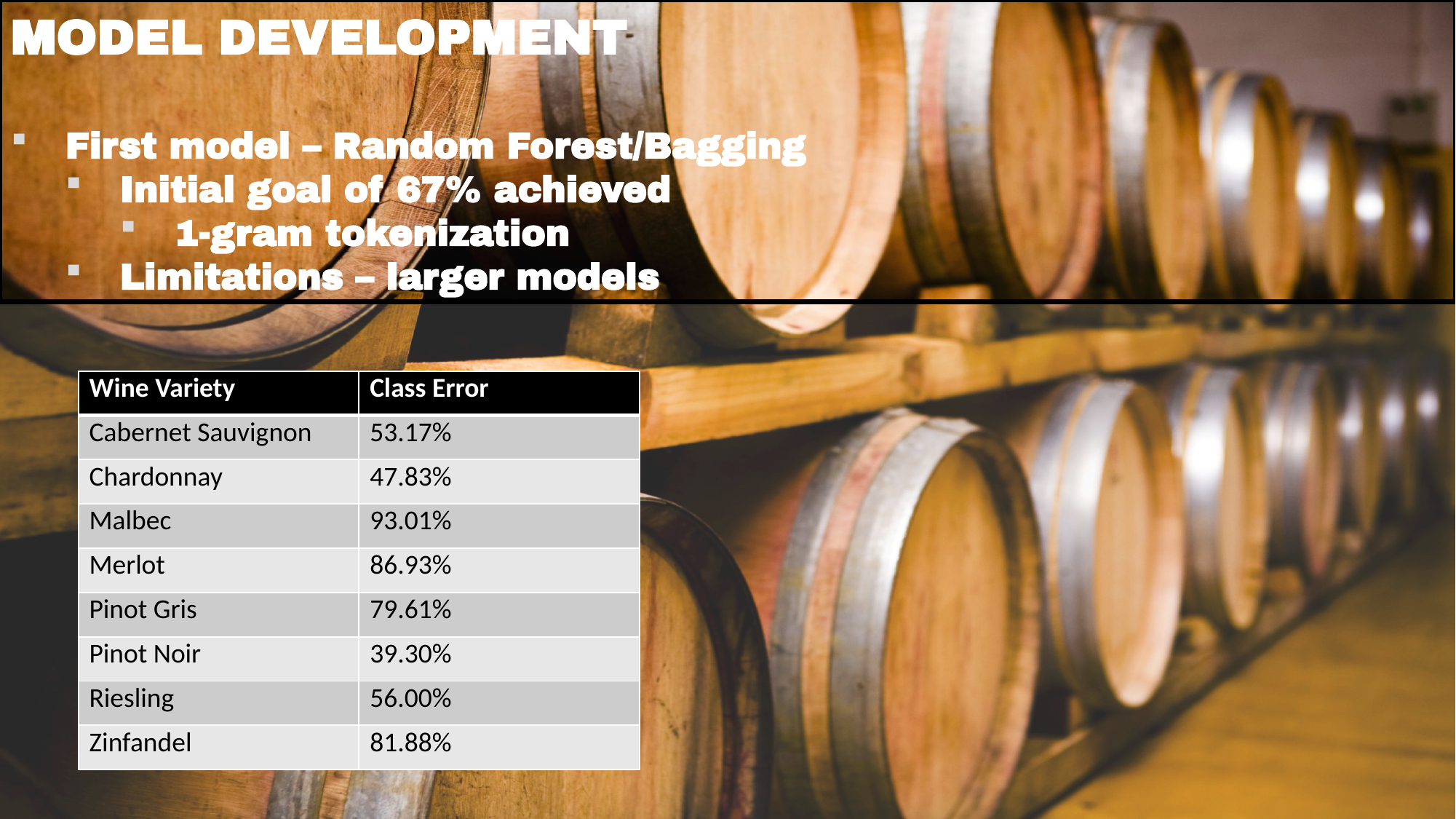

MODEL DEVELOPMENT
First model – Random Forest/Bagging
Initial goal of 67% achieved
1-gram tokenization
Limitations – larger models
| Wine Variety | Class Error |
| --- | --- |
| Cabernet Sauvignon | 53.17% |
| Chardonnay | 47.83% |
| Malbec | 93.01% |
| Merlot | 86.93% |
| Pinot Gris | 79.61% |
| Pinot Noir | 39.30% |
| Riesling | 56.00% |
| Zinfandel | 81.88% |